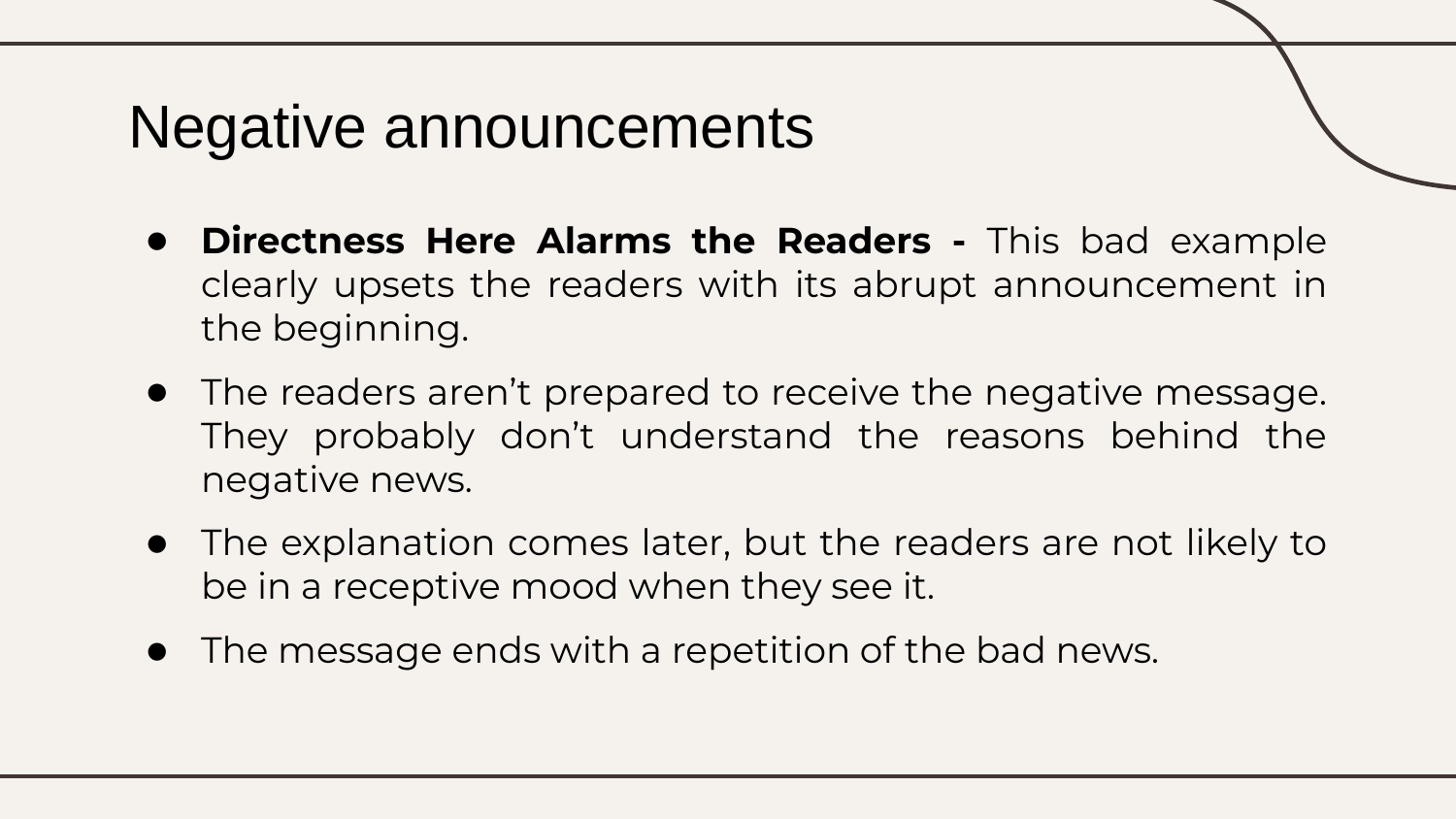

# Negative announcements
Directness Here Alarms the Readers - This bad example clearly upsets the readers with its abrupt announcement in the beginning.
The readers aren’t prepared to receive the negative message. They probably don’t understand the reasons behind the negative news.
The explanation comes later, but the readers are not likely to be in a receptive mood when they see it.
The message ends with a repetition of the bad news.